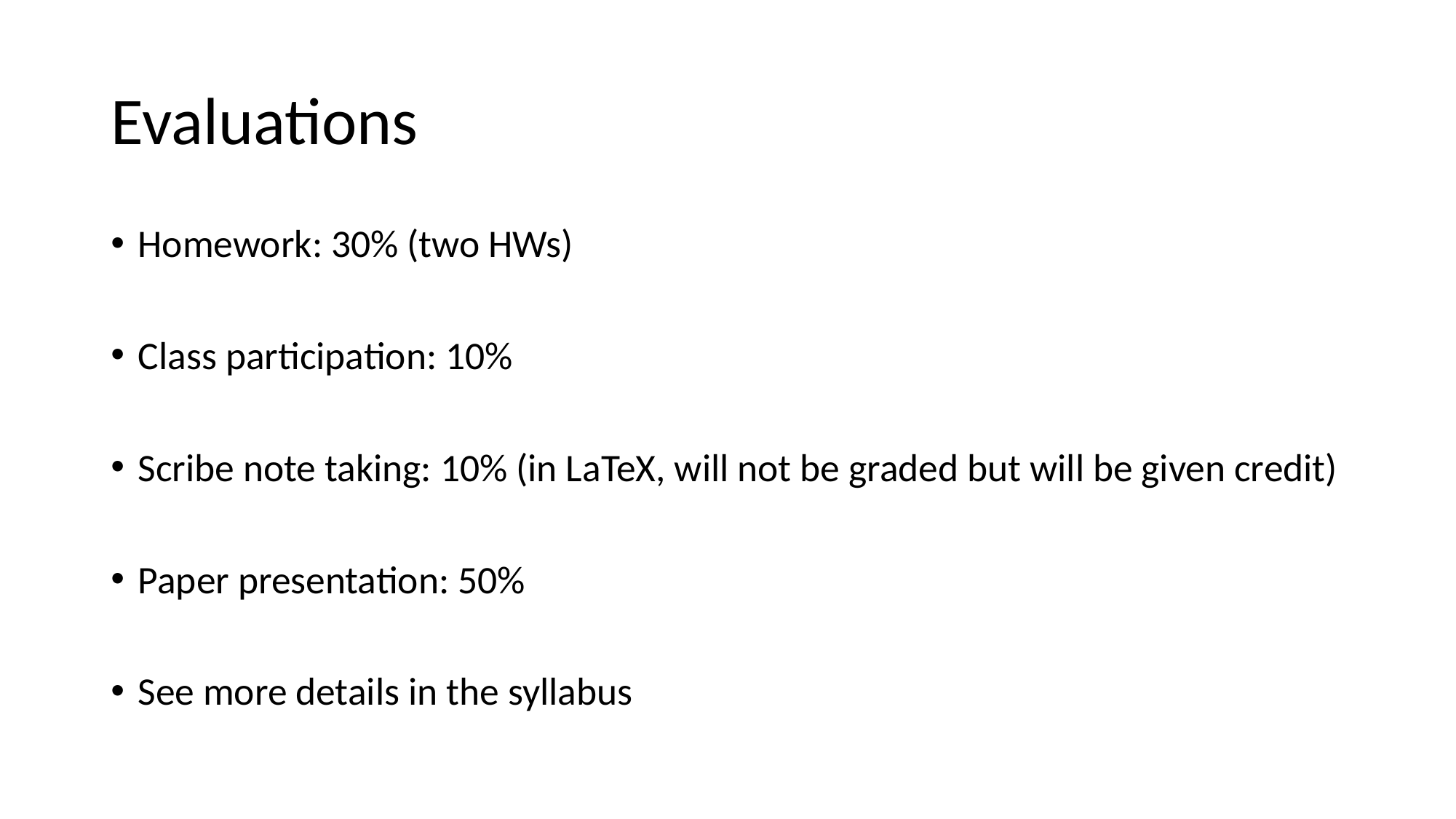

# Evaluations
Homework: 30% (two HWs)

Class participation: 10%

Scribe note taking: 10% (in LaTeX, will not be graded but will be given credit)

Paper presentation: 50%

See more details in the syllabus